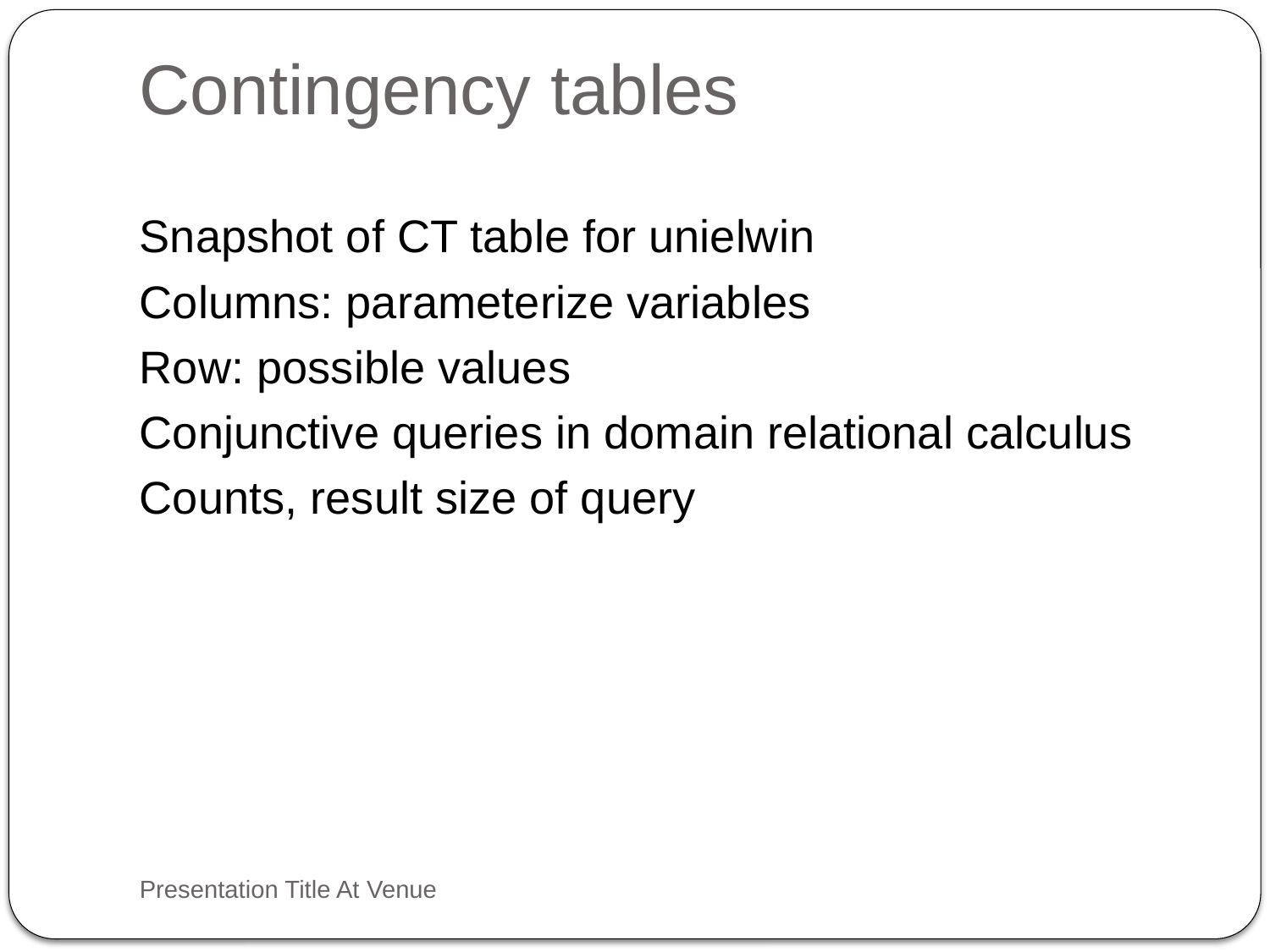

# Contingency tables
Snapshot of CT table for unielwin
Columns: parameterize variables
Row: possible values
Conjunctive queries in domain relational calculus
Counts, result size of query
Presentation Title At Venue